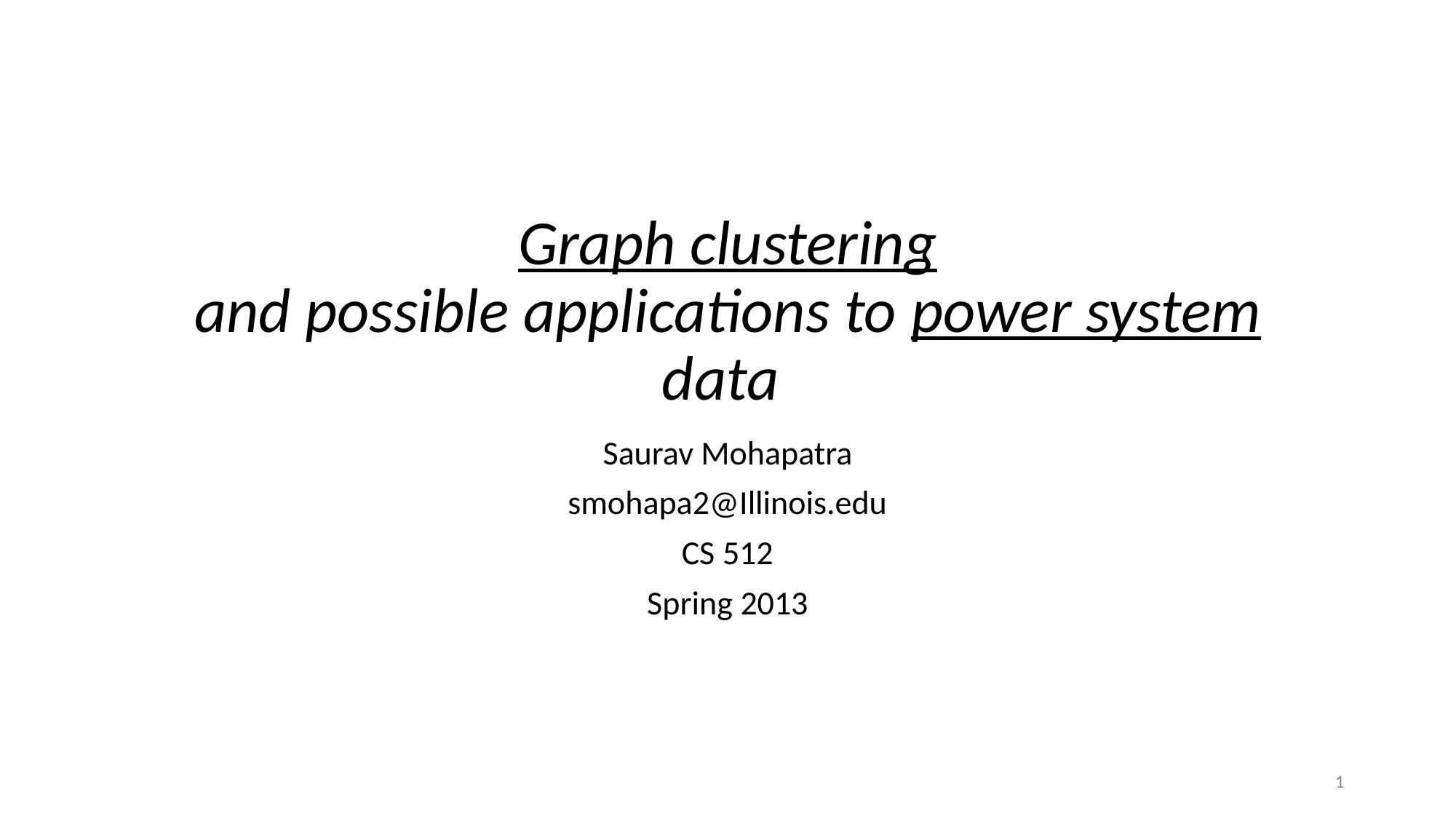

# Graph clustering and possible applications to power system data
Saurav Mohapatra
smohapa2@Illinois.edu
CS 512
Spring 2013
1